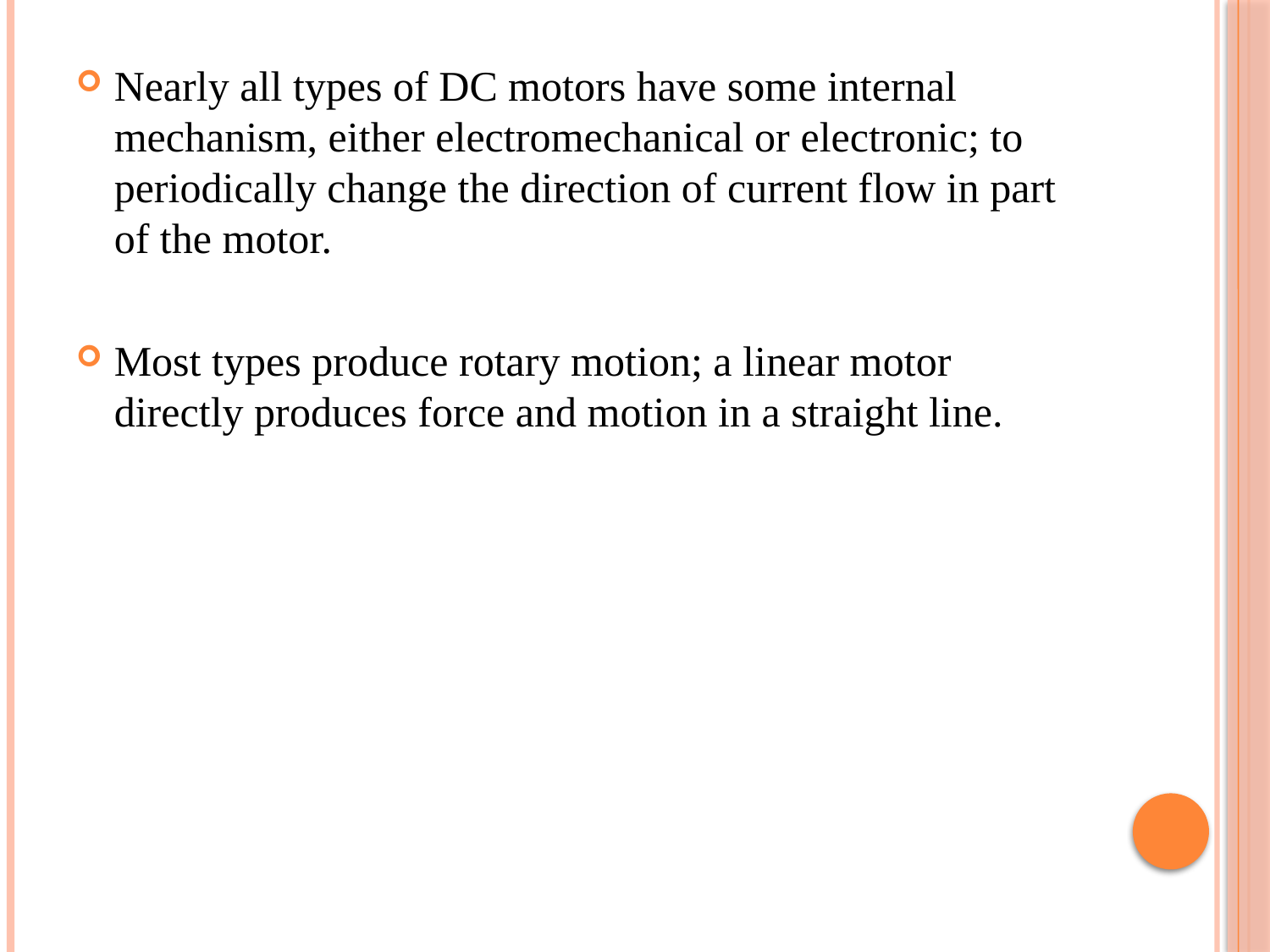

Nearly all types of DC motors have some internal mechanism, either electromechanical or electronic; to periodically change the direction of current flow in part of the motor.

Most types produce rotary motion; a linear motor directly produces force and motion in a straight line.